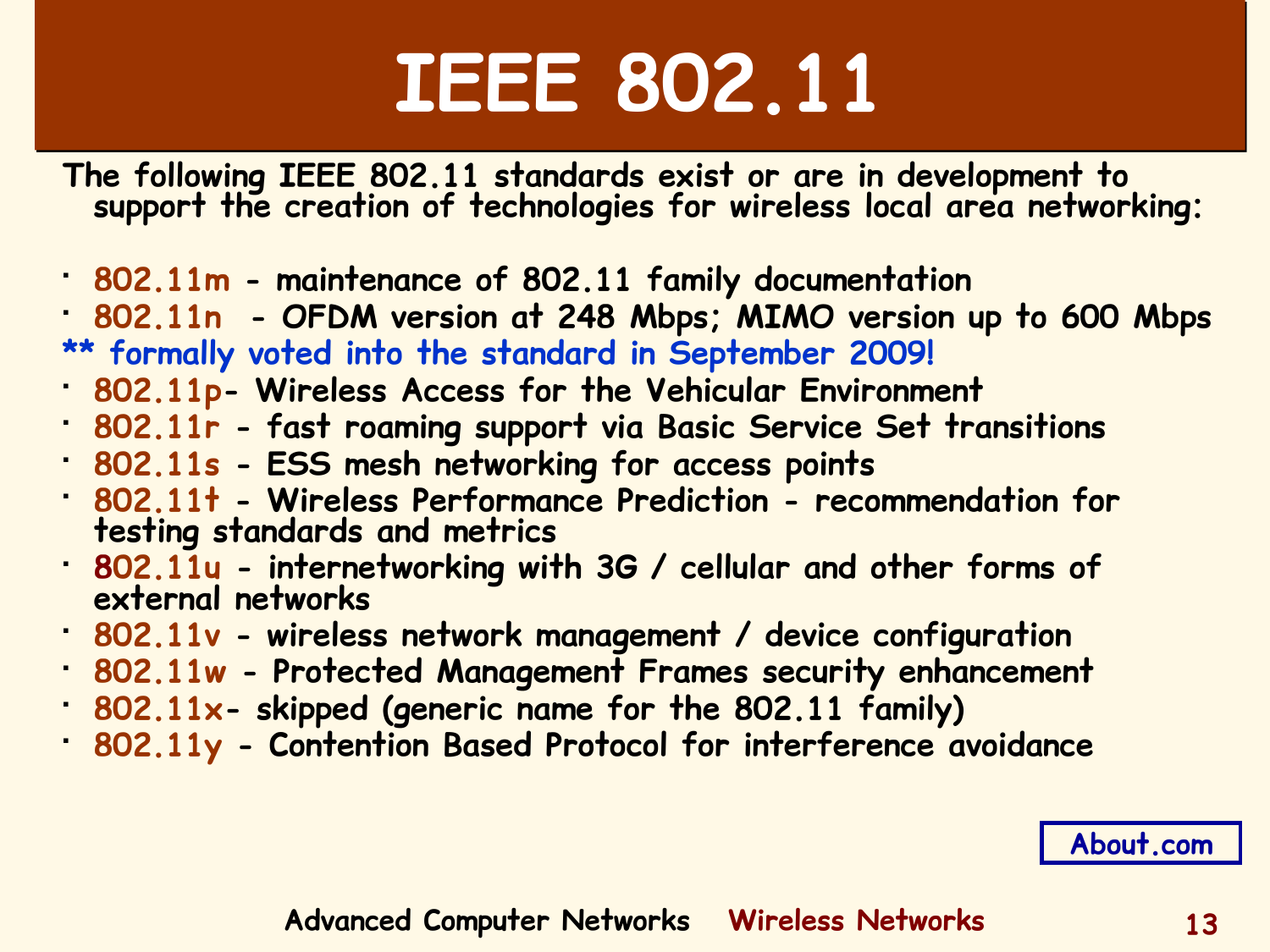

# IEEE 802.11
The following IEEE 802.11 standards exist or are in development to support the creation of technologies for wireless local area networking:

802.11m - maintenance of 802.11 family documentation
802.11n  - OFDM version at 248 Mbps; MIMO version up to 600 Mbps
** formally voted into the standard in September 2009!
802.11p- Wireless Access for the Vehicular Environment
802.11r - fast roaming support via Basic Service Set transitions
802.11s - ESS mesh networking for access points
802.11t - Wireless Performance Prediction - recommendation for testing standards and metrics
802.11u - internetworking with 3G / cellular and other forms of external networks
802.11v - wireless network management / device configuration
802.11w - Protected Management Frames security enhancement
802.11x- skipped (generic name for the 802.11 family)
802.11y - Contention Based Protocol for interference avoidance

About.com
Advanced Computer Networks   Wireless Networks
13